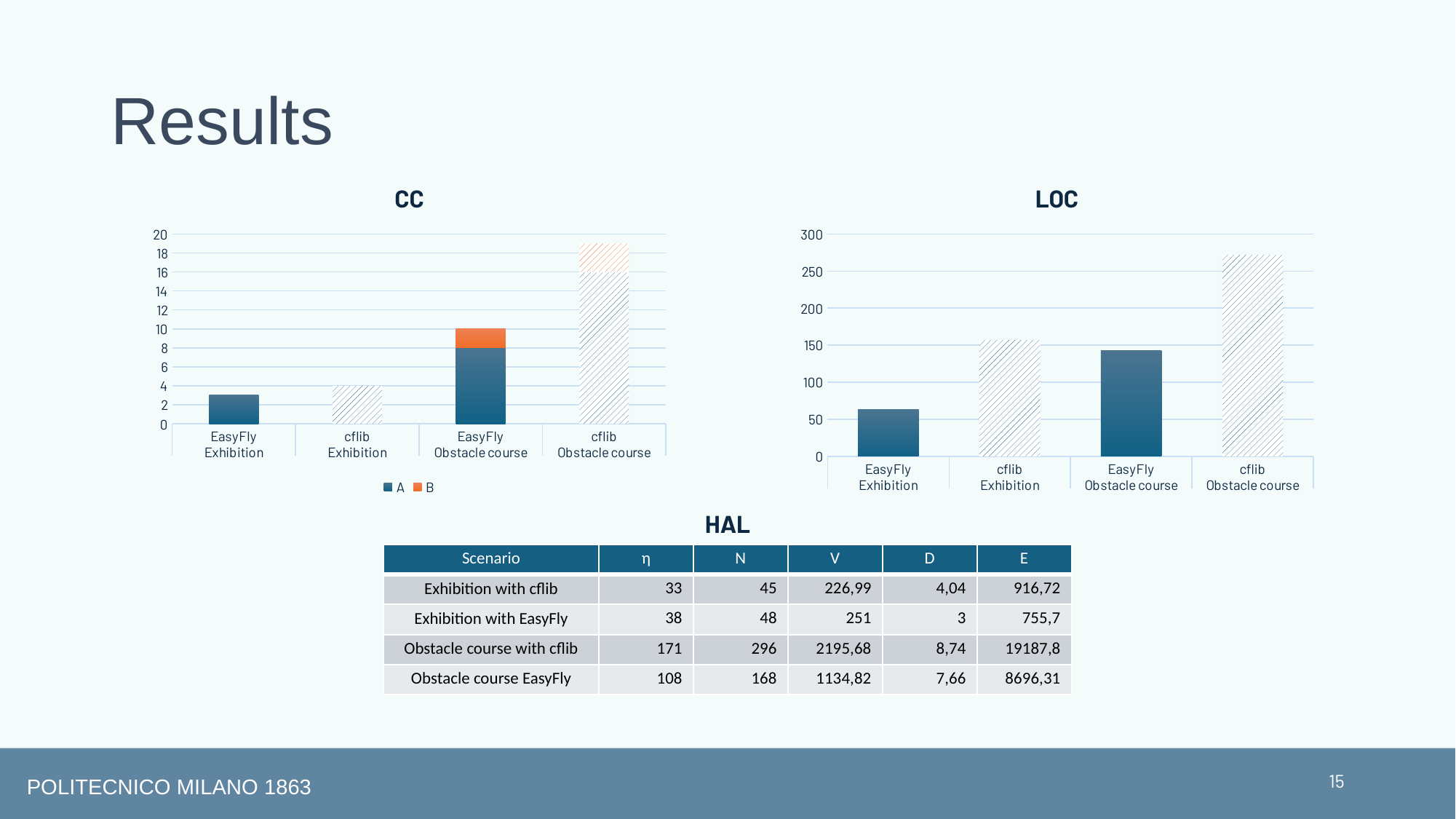

# Results

### Chart: CC

| Category | A | B |
|---|---|---|
| EasyFly | 3.0 | 0.0 |
| cflib | 4.0 | 0.0 |
| EasyFly | 8.0 | 2.0 |
| cflib | 16.0 | 3.0 |

### Chart:

| Category | LOC |
|---|---|
| EasyFly | 63.0 |
| cflib | 157.0 |
| EasyFly | 143.0 |
| cflib | 272.0 |
HAL
| Scenario | η | N | V | D | E |
| --- | --- | --- | --- | --- | --- |
| Exhibition with cflib | 33 | 45 | 226,99 | 4,04 | 916,72 |
| Exhibition with EasyFly | 38 | 48 | 251 | 3 | 755,7 |
| Obstacle course with cflib | 171 | 296 | 2195,68 | 8,74 | 19187,8 |
| Obstacle course EasyFly | 108 | 168 | 1134,82 | 7,66 | 8696,31 |
15